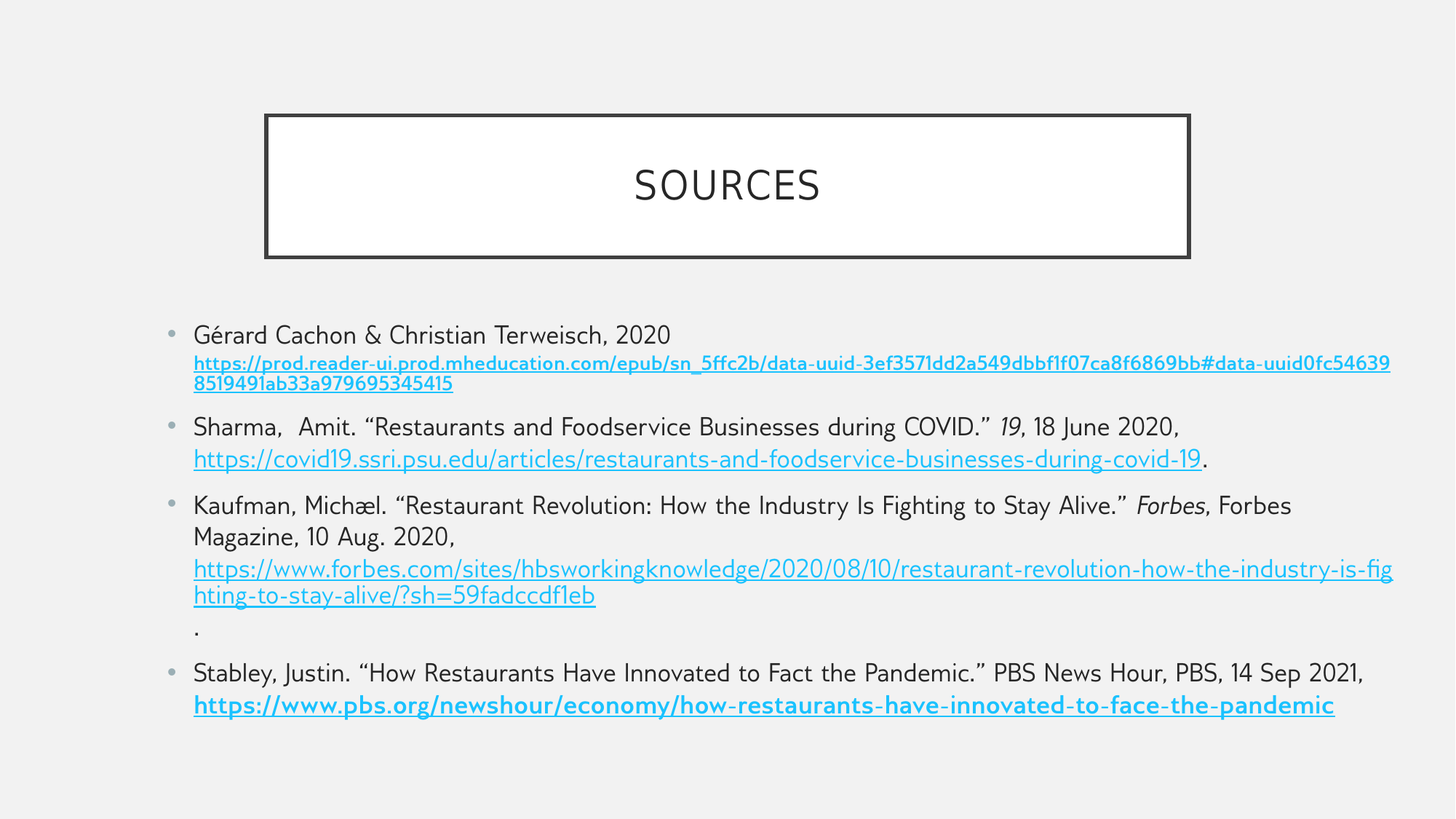

# Sources
Gérard Cachon & Christian Terweisch, 2020 https://prod.reader-ui.prod.mheducation.com/epub/sn_5ffc2b/data-uuid-3ef3571dd2a549dbbf1f07ca8f6869bb#data-uuid0fc546398519491ab33a979695345415
Sharma,  Amit. “Restaurants and Foodservice Businesses during COVID.” 19, 18 June 2020, https://covid19.ssri.psu.edu/articles/restaurants-and-foodservice-businesses-during-covid-19.
Kaufman, Michael. “Restaurant Revolution: How the Industry Is Fighting to Stay Alive.” Forbes, Forbes Magazine, 10 Aug. 2020, https://www.forbes.com/sites/hbsworkingknowledge/2020/08/10/restaurant-revolution-how-the-industry-is-fighting-to-stay-alive/?sh=59fadccdf1eb.
Stabley, Justin. “How Restaurants Have Innovated to Fact the Pandemic.” PBS News Hour, PBS, 14 Sep 2021, https://www.pbs.org/newshour/economy/how-restaurants-have-innovated-to-face-the-pandemic